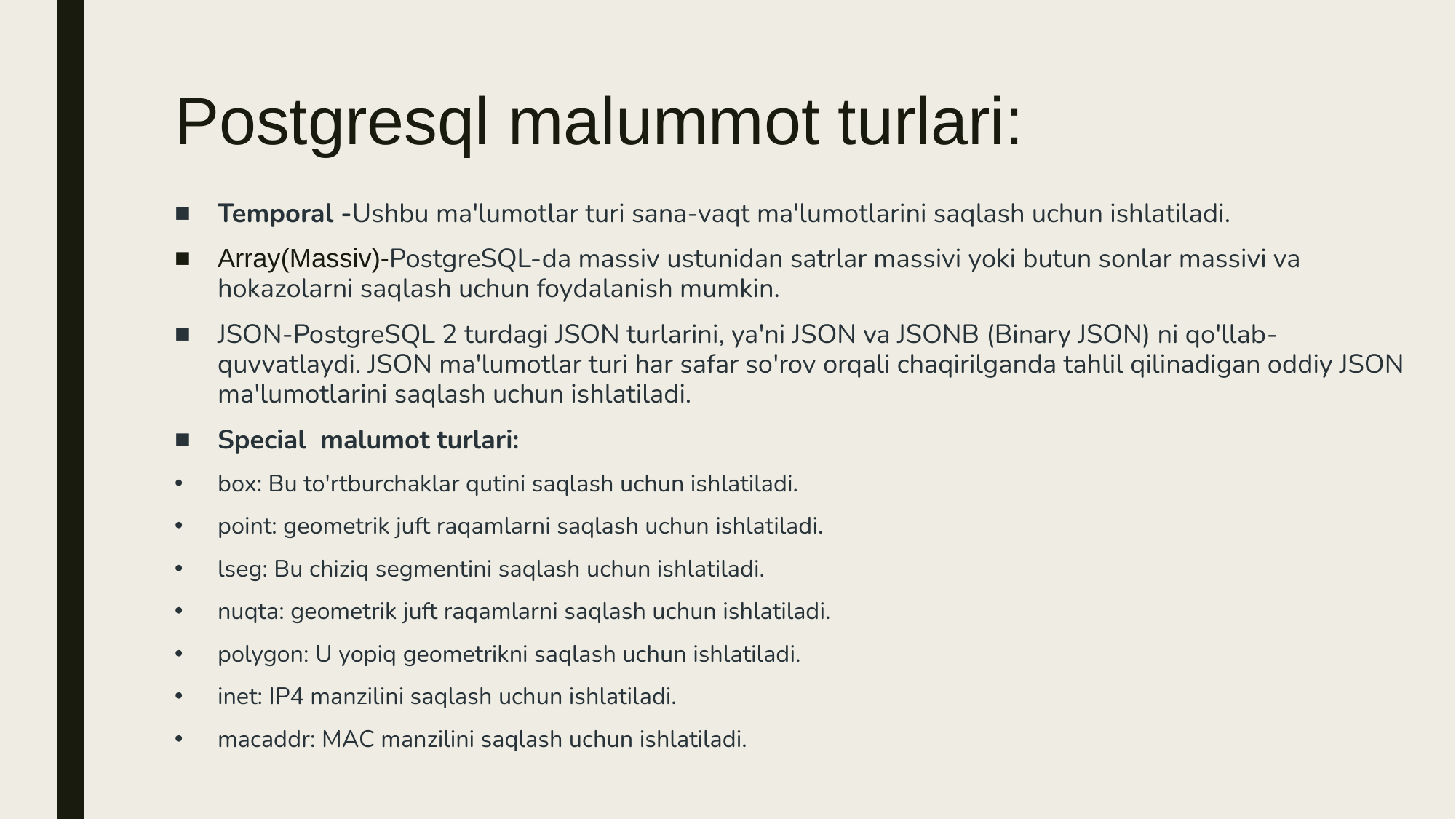

# Postgresql malummot turlari:
Temporal -Ushbu ma'lumotlar turi sana-vaqt ma'lumotlarini saqlash uchun ishlatiladi.
Array(Massiv)-PostgreSQL-da massiv ustunidan satrlar massivi yoki butun sonlar massivi va hokazolarni saqlash uchun foydalanish mumkin.
JSON-PostgreSQL 2 turdagi JSON turlarini, ya'ni JSON va JSONB (Binary JSON) ni qo'llab-quvvatlaydi. JSON ma'lumotlar turi har safar so'rov orqali chaqirilganda tahlil qilinadigan oddiy JSON ma'lumotlarini saqlash uchun ishlatiladi.
Special  malumot turlari:
box: Bu to'rtburchaklar qutini saqlash uchun ishlatiladi.
point: geometrik juft raqamlarni saqlash uchun ishlatiladi.
lseg: Bu chiziq segmentini saqlash uchun ishlatiladi.
nuqta: geometrik juft raqamlarni saqlash uchun ishlatiladi.
polygon: U yopiq geometrikni saqlash uchun ishlatiladi.
inet: IP4 manzilini saqlash uchun ishlatiladi.
macaddr: MAC manzilini saqlash uchun ishlatiladi.